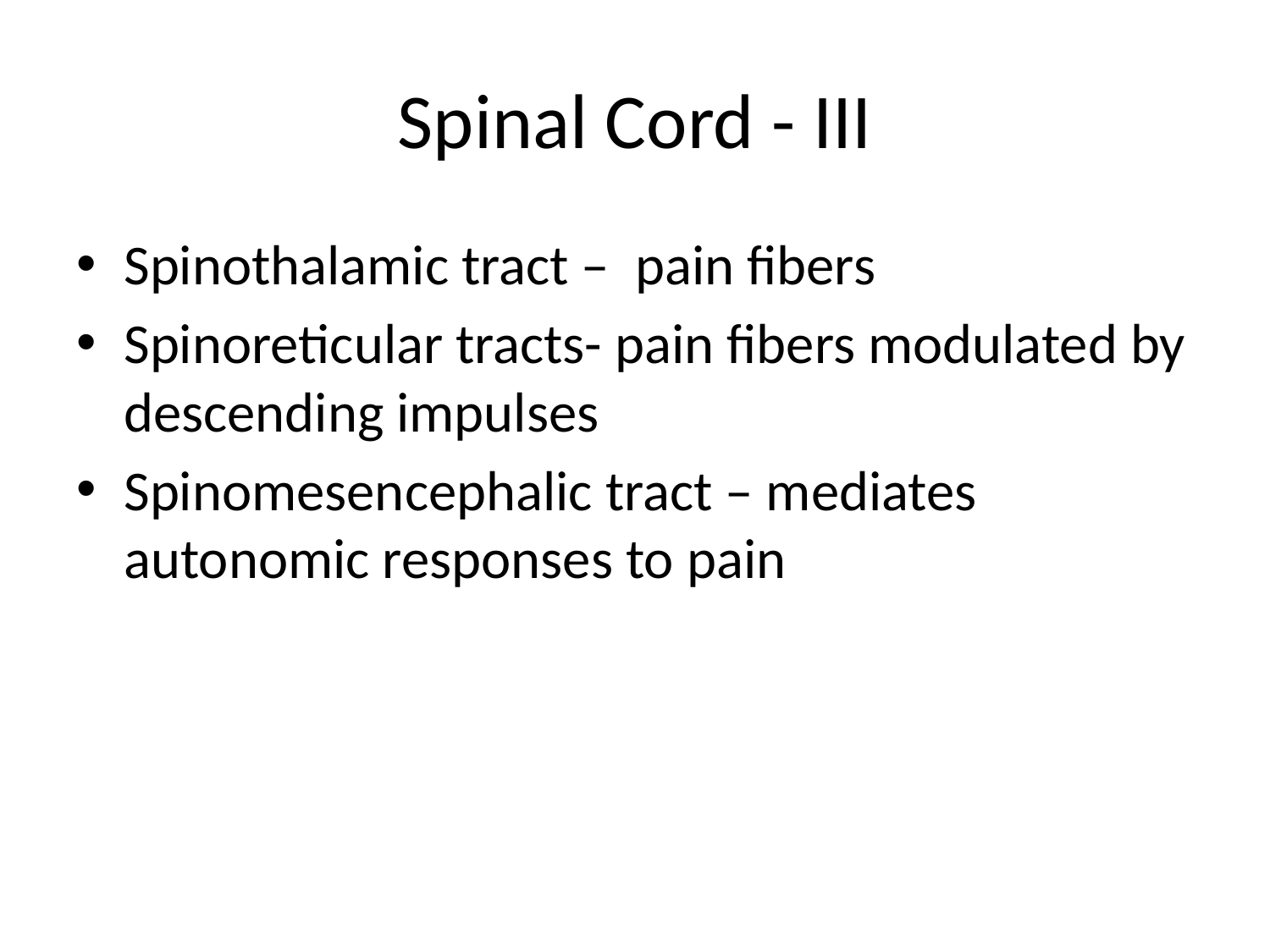

# Spinal Cord - III
Spinothalamic tract –  pain fibers
Spinoreticular tracts- pain fibers modulated by descending impulses
Spinomesencephalic tract – mediates autonomic responses to pain